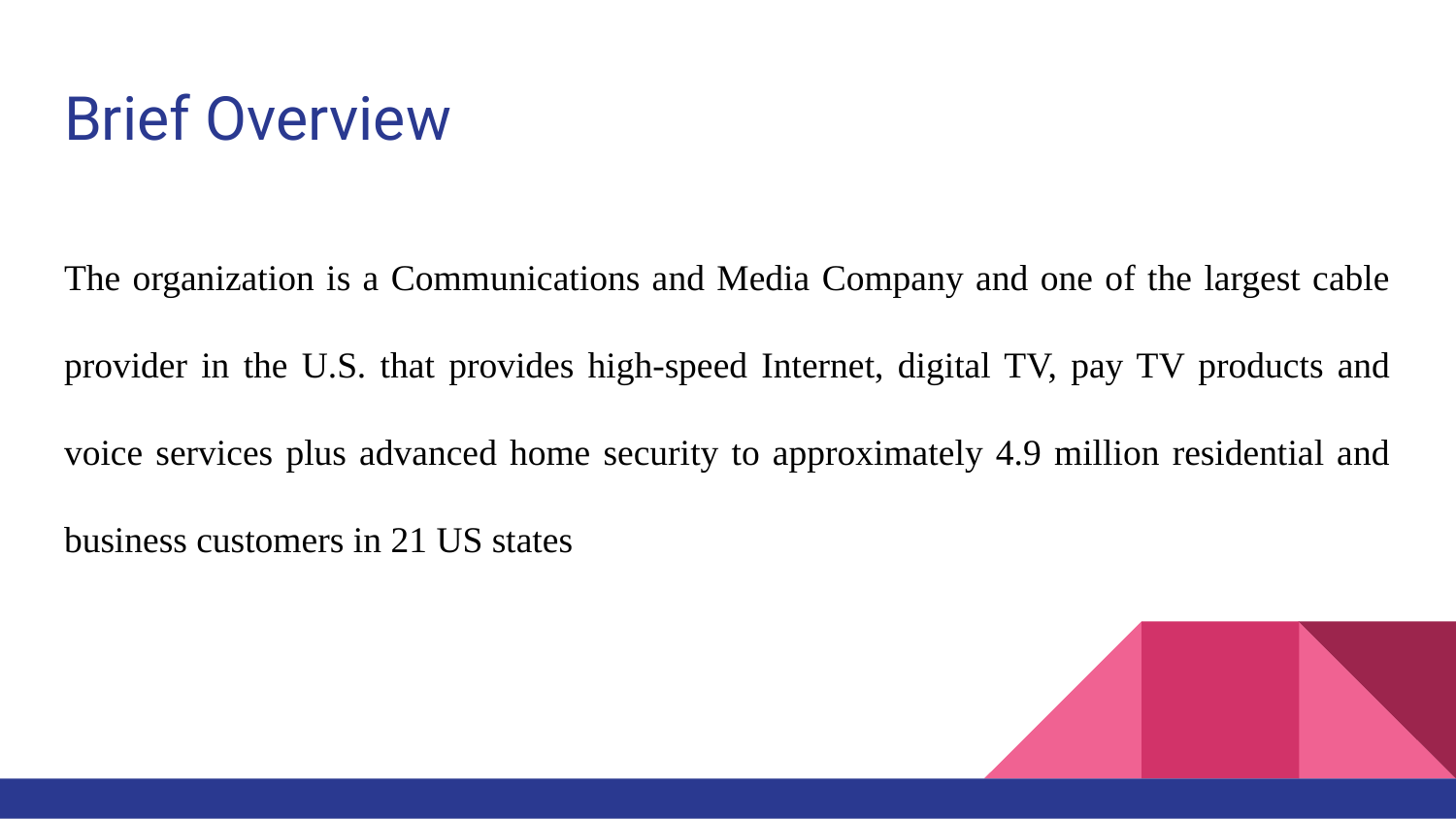

# Brief Overview
The organization is a Communications and Media Company and one of the largest cable provider in the U.S. that provides high-speed Internet, digital TV, pay TV products and voice services plus advanced home security to approximately 4.9 million residential and business customers in 21 US states